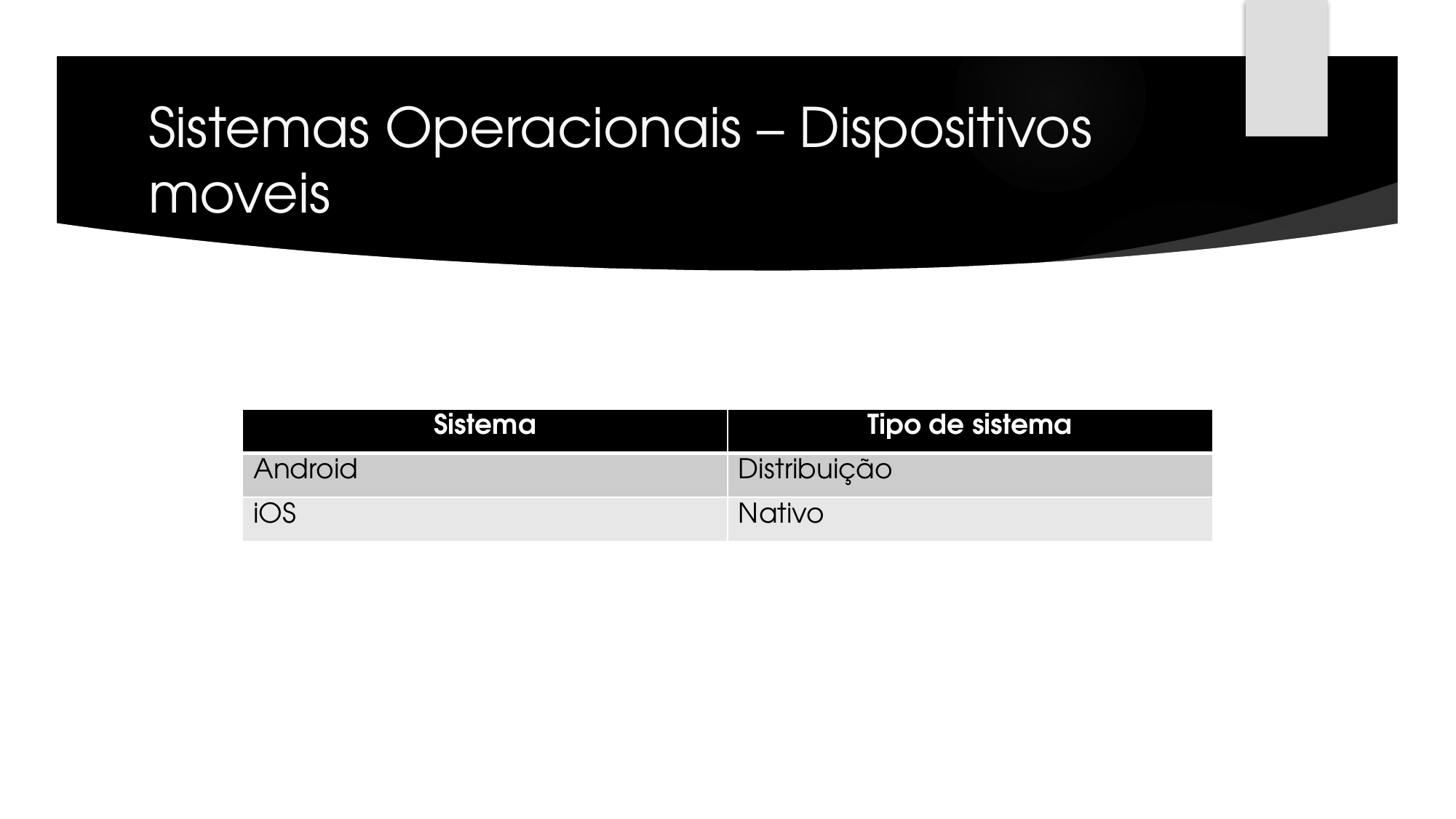

# Sistemas Operacionais – Dispositivos moveis
| Sistema | Tipo de sistema |
| --- | --- |
| Android | Distribuição |
| iOS | Nativo |